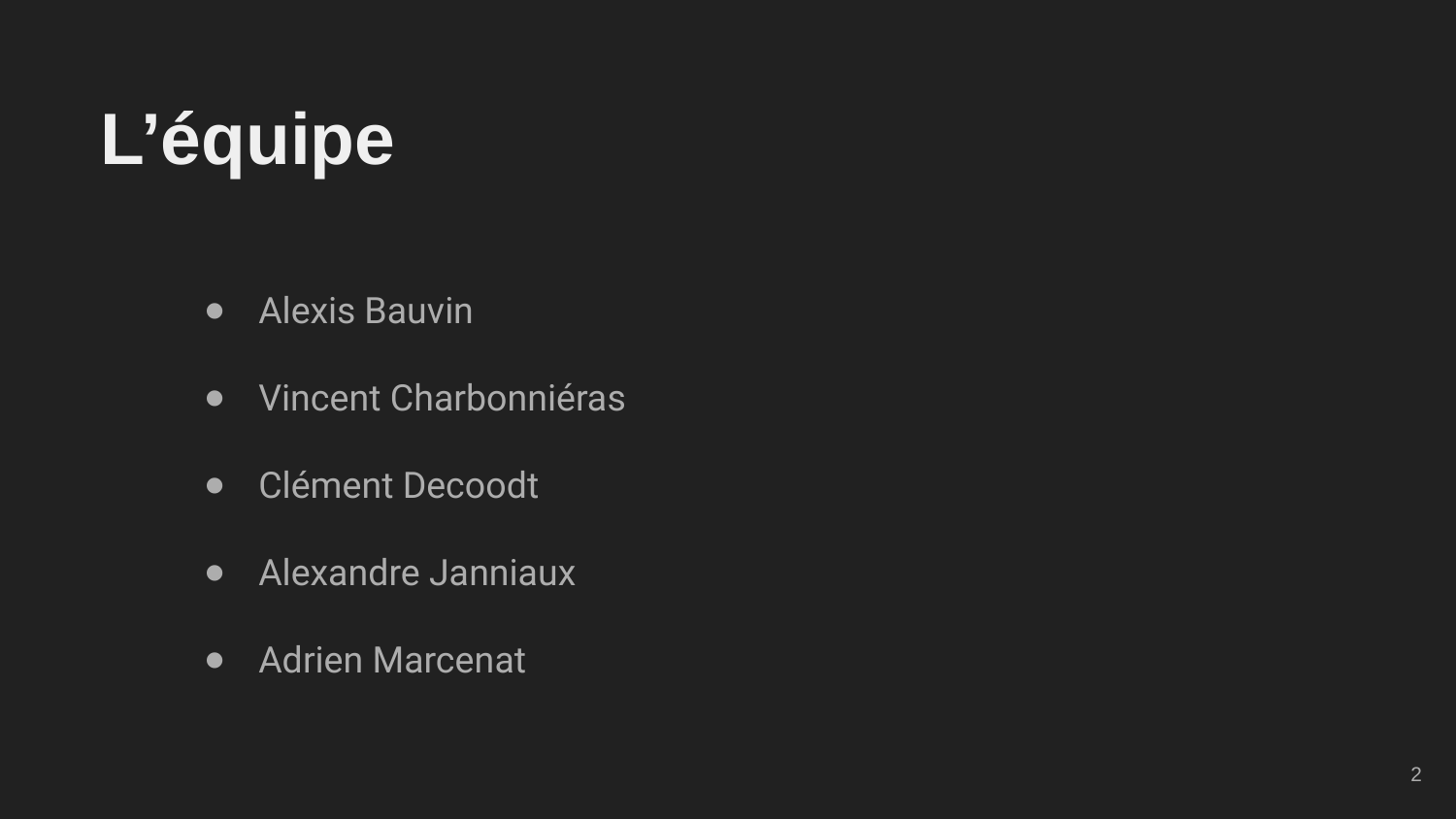

# L’équipe
Alexis Bauvin
Vincent Charbonniéras
Clément Decoodt
Alexandre Janniaux
Adrien Marcenat
2